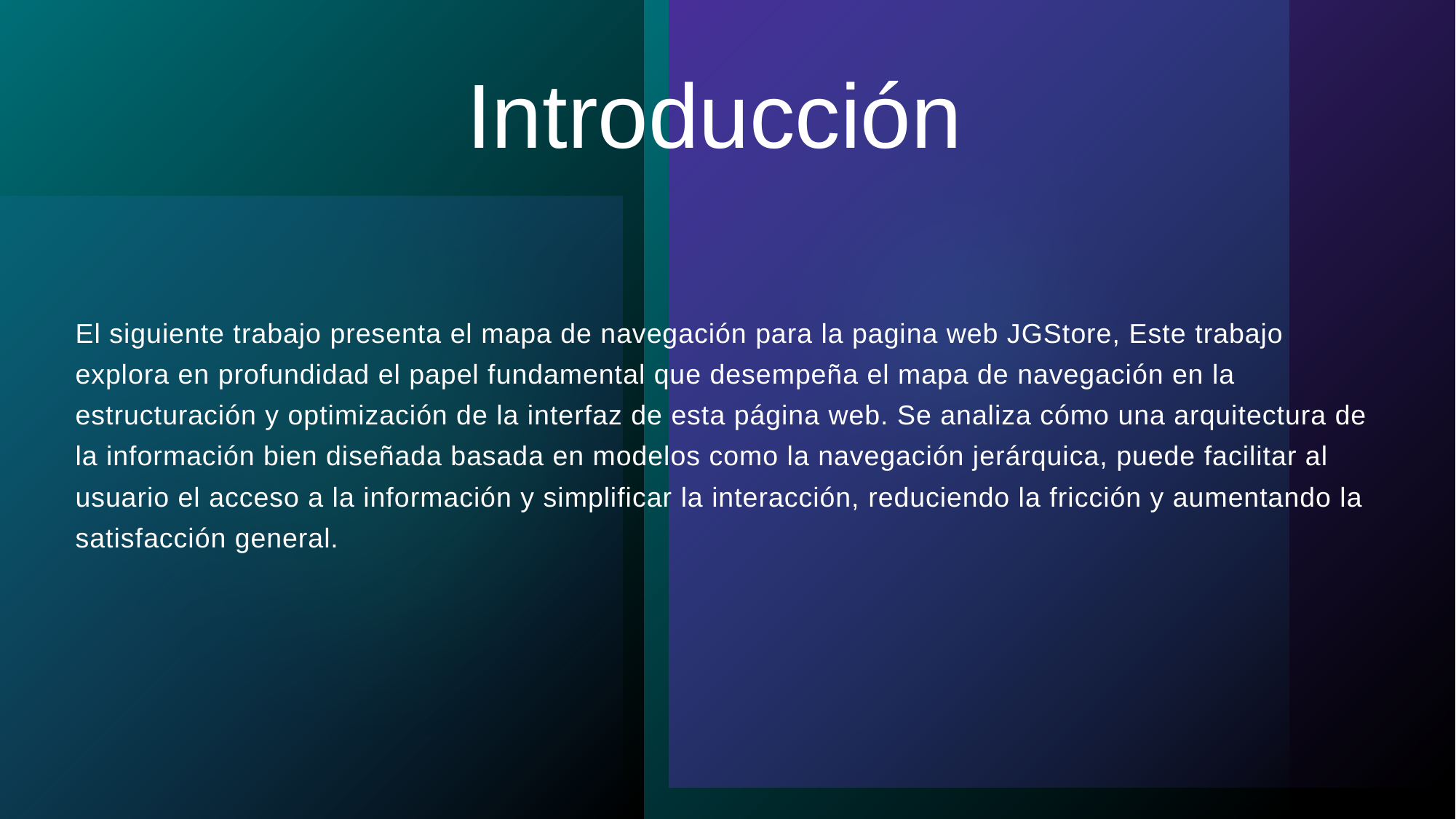

# Introducción
El siguiente trabajo presenta el mapa de navegación para la pagina web JGStore, Este trabajo explora en profundidad el papel fundamental que desempeña el mapa de navegación en la estructuración y optimización de la interfaz de esta página web. Se analiza cómo una arquitectura de la información bien diseñada basada en modelos como la navegación jerárquica, puede facilitar al usuario el acceso a la información y simplificar la interacción, reduciendo la fricción y aumentando la satisfacción general.